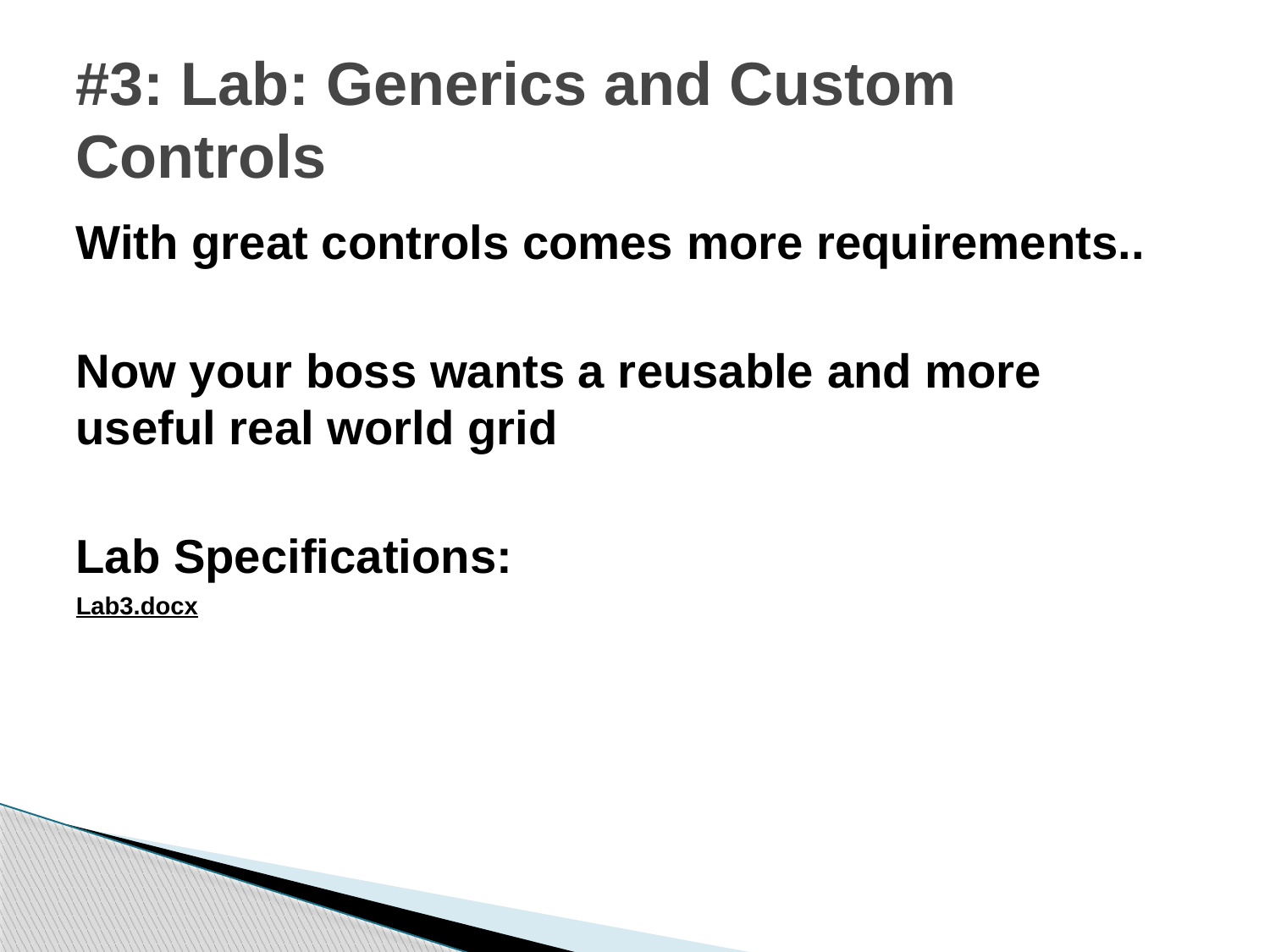

# #3: Lab: Generics and Custom Controls
With great controls comes more requirements..

Now your boss wants a reusable and more useful real world grid

Lab Specifications:
Lab3.docx